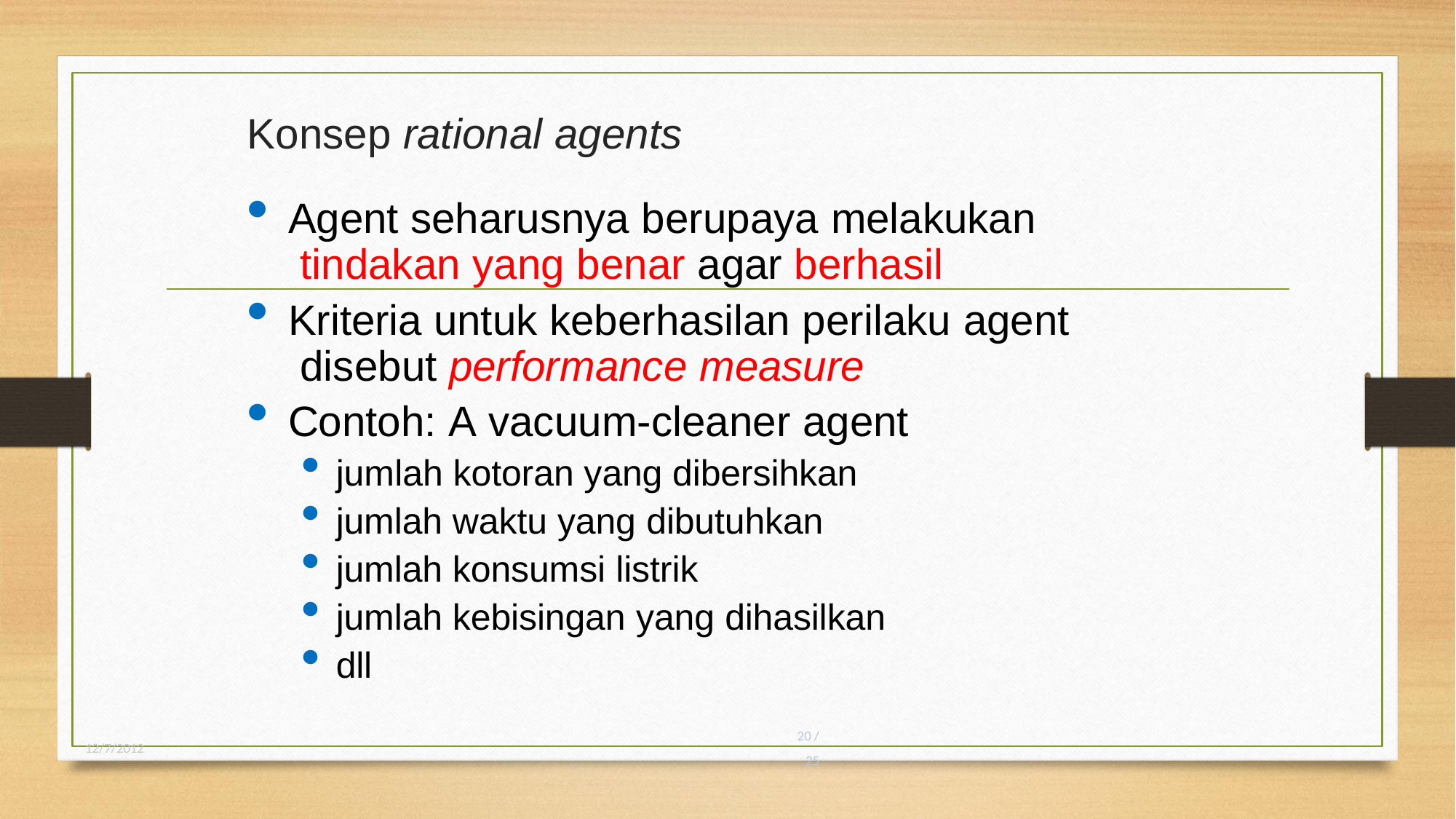

# Konsep rational agents
Agent seharusnya berupaya melakukan  tindakan yang benar agar berhasil
Kriteria untuk keberhasilan perilaku agent  disebut performance measure
Contoh: A vacuum-cleaner agent
jumlah kotoran yang dibersihkan
jumlah waktu yang dibutuhkan
jumlah konsumsi listrik
jumlah kebisingan yang dihasilkan
dll
12/7/2012
20 / 25